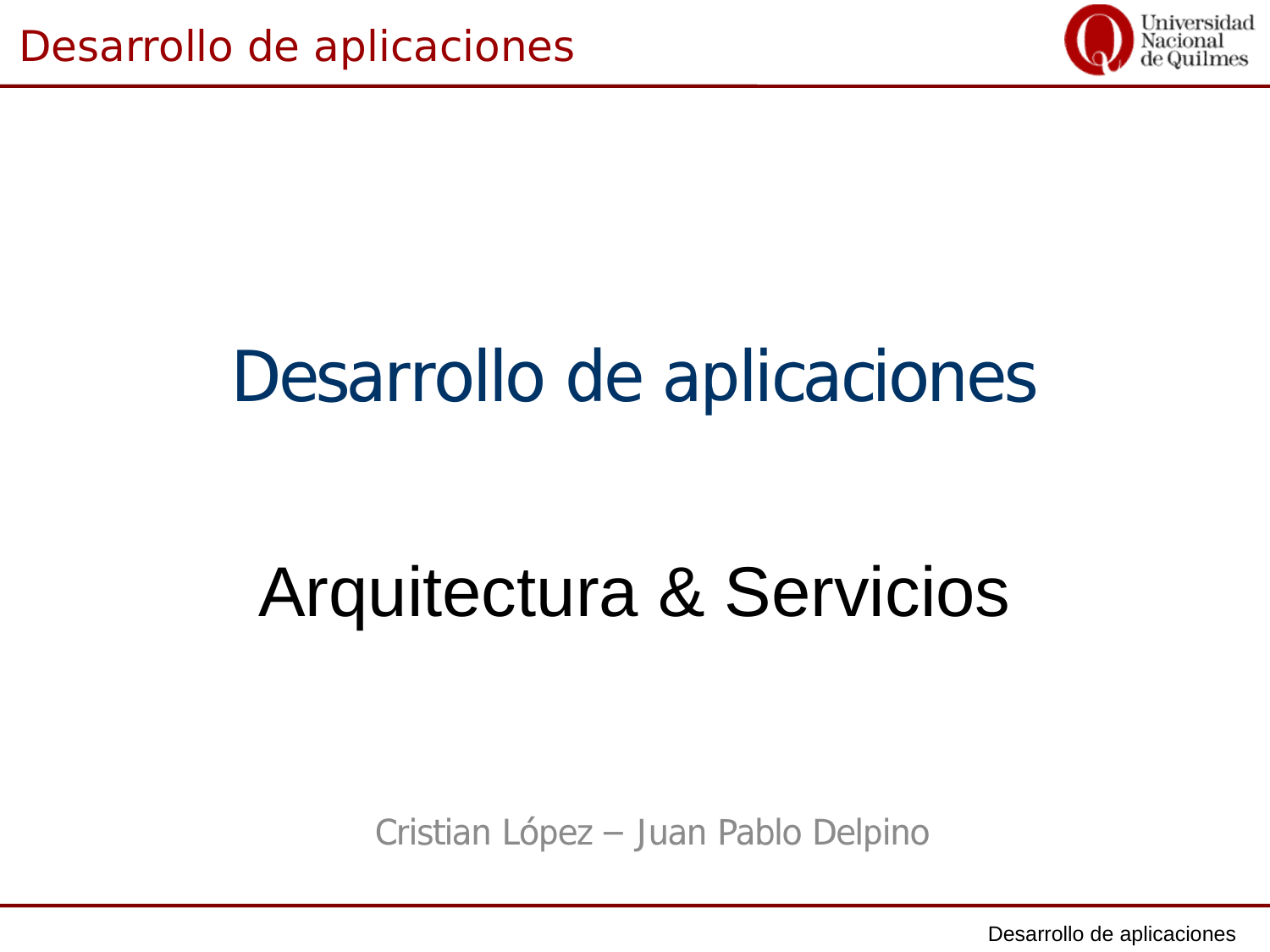

# Desarrollo de aplicaciones
Arquitectura & Servicios

Cristian López – Juan Pablo Delpino